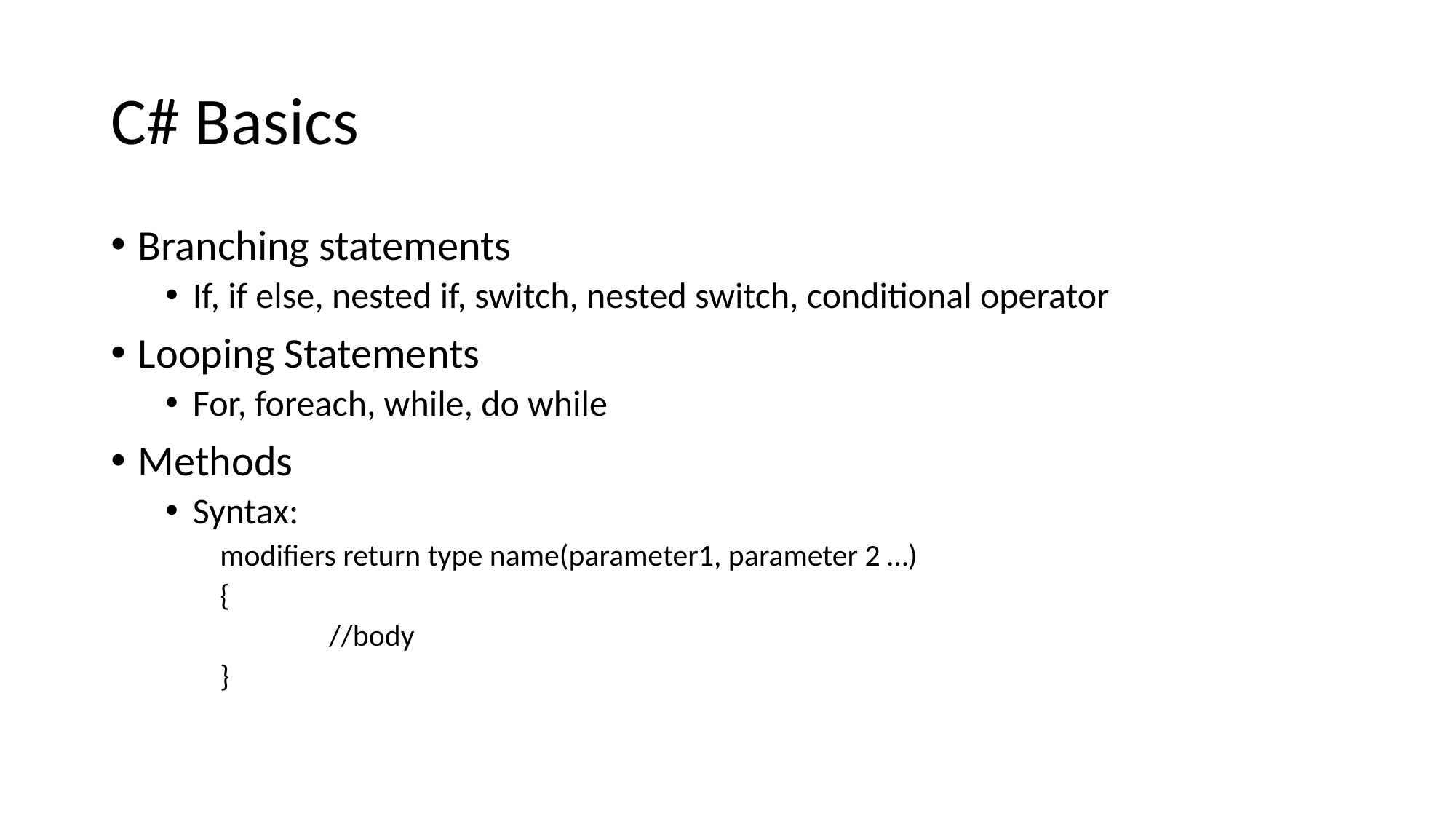

# C# Basics
Branching statements
If, if else, nested if, switch, nested switch, conditional operator
Looping Statements
For, foreach, while, do while
Methods
Syntax:
modifiers return type name(parameter1, parameter 2 …)
{
	//body
}